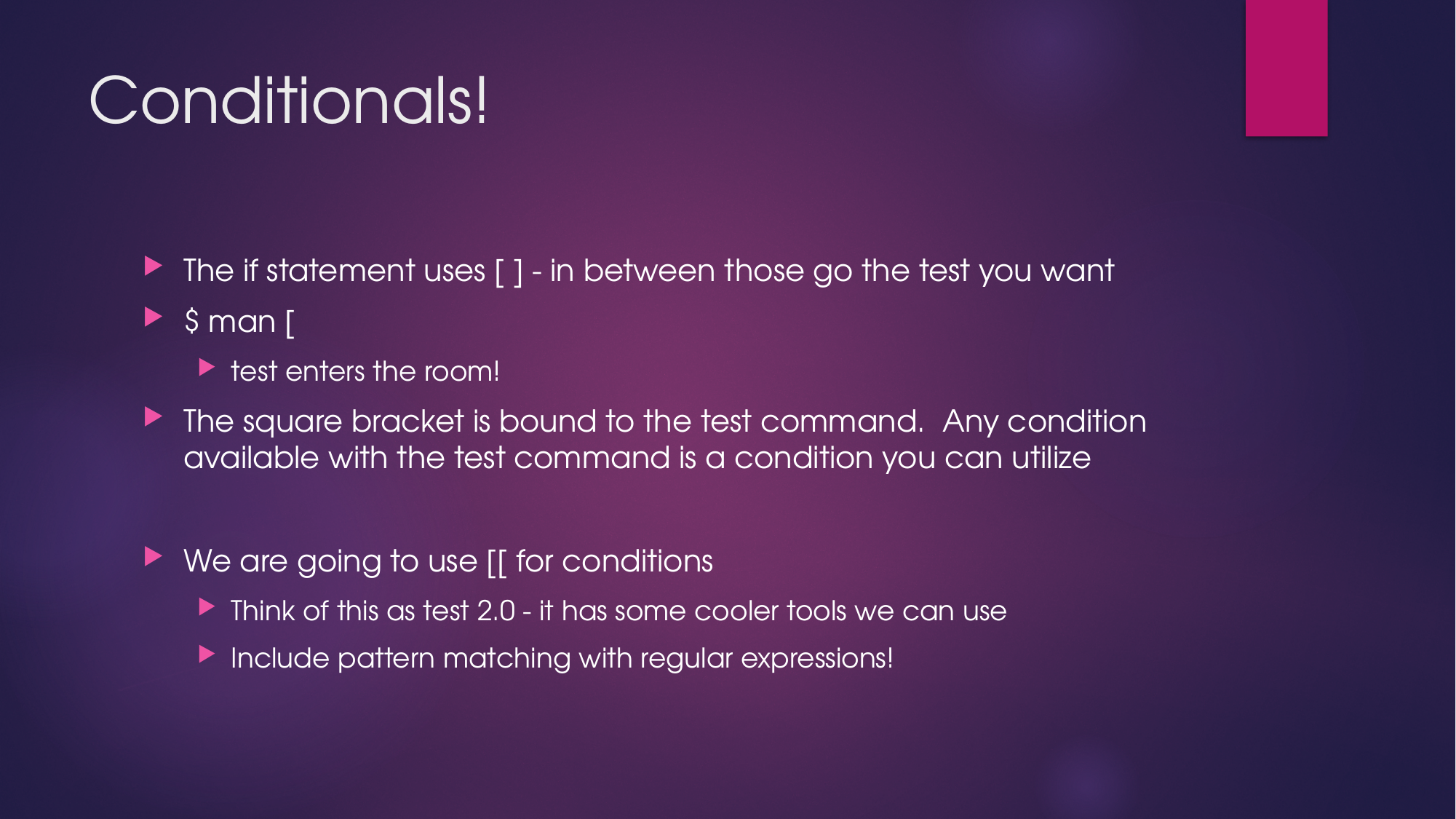

# Conditionals!
The if statement uses [ ] - in between those go the test you want
$ man [
test enters the room!
The square bracket is bound to the test command.  Any condition available with the test command is a condition you can utilize

We are going to use [[ for conditions
Think of this as test 2.0 - it has some cooler tools we can use
Include pattern matching with regular expressions!